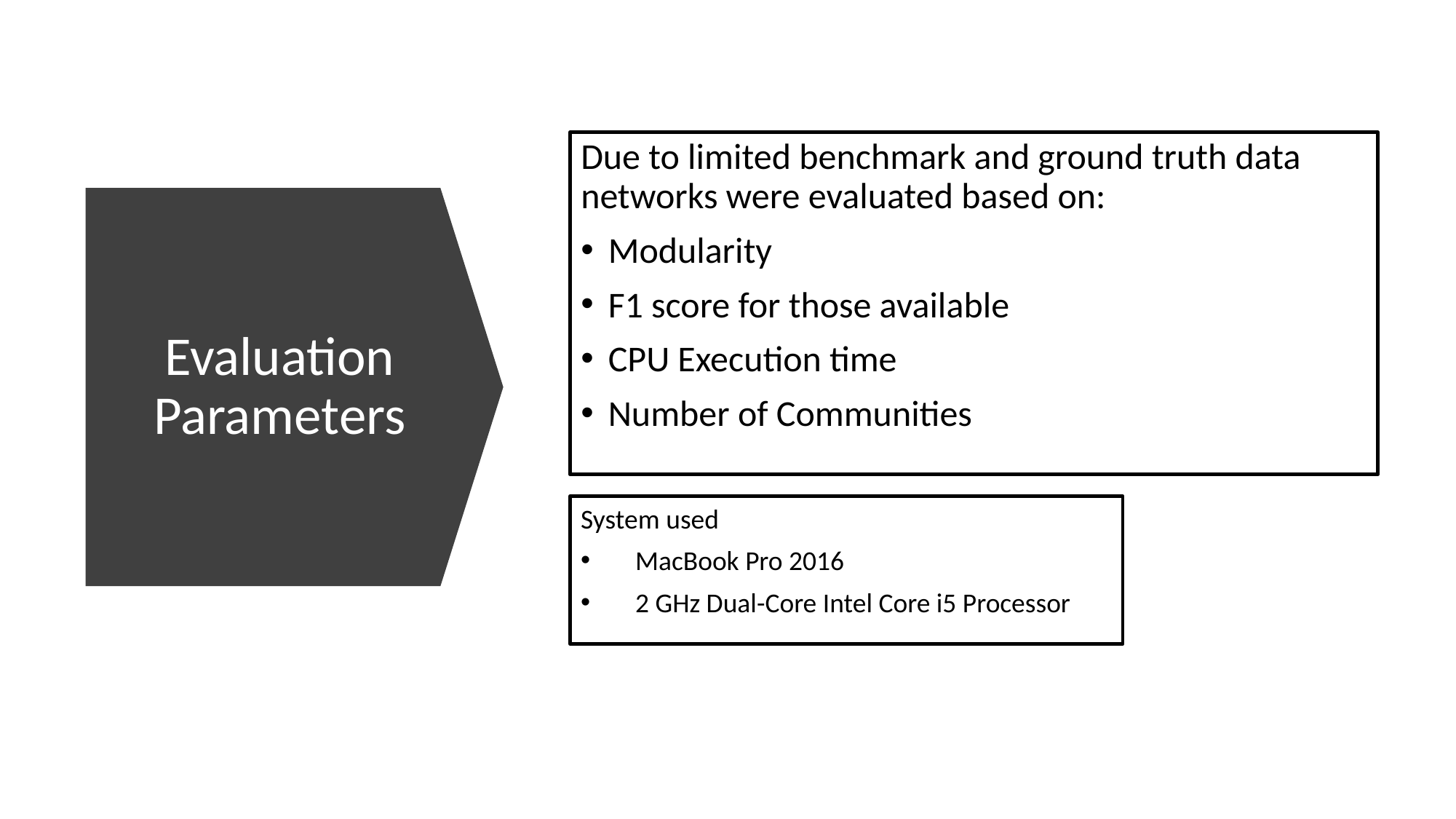

Due to limited benchmark and ground truth data networks were evaluated based on:
Modularity
F1 score for those available
CPU Execution time
Number of Communities

# Evaluation Parameters
System used
MacBook Pro 2016
2 GHz Dual-Core Intel Core i5 Processor